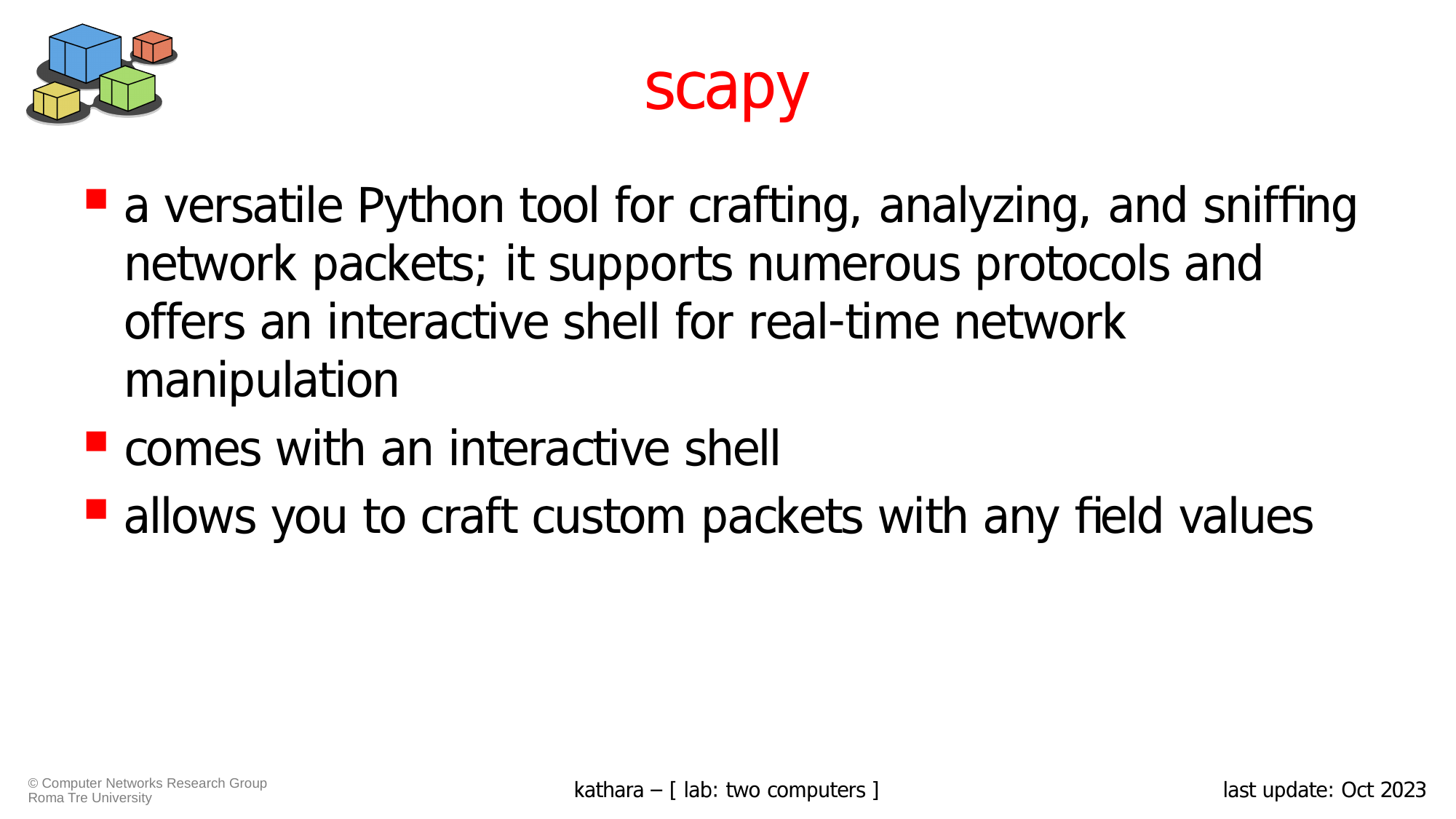

# scapy
a versatile Python tool for crafting, analyzing, and sniffing network packets; it supports numerous protocols and offers an interactive shell for real-time network manipulation
comes with an interactive shell
allows you to craft custom packets with any field values
kathara – [ lab: two computers ]
last update: Oct 2023